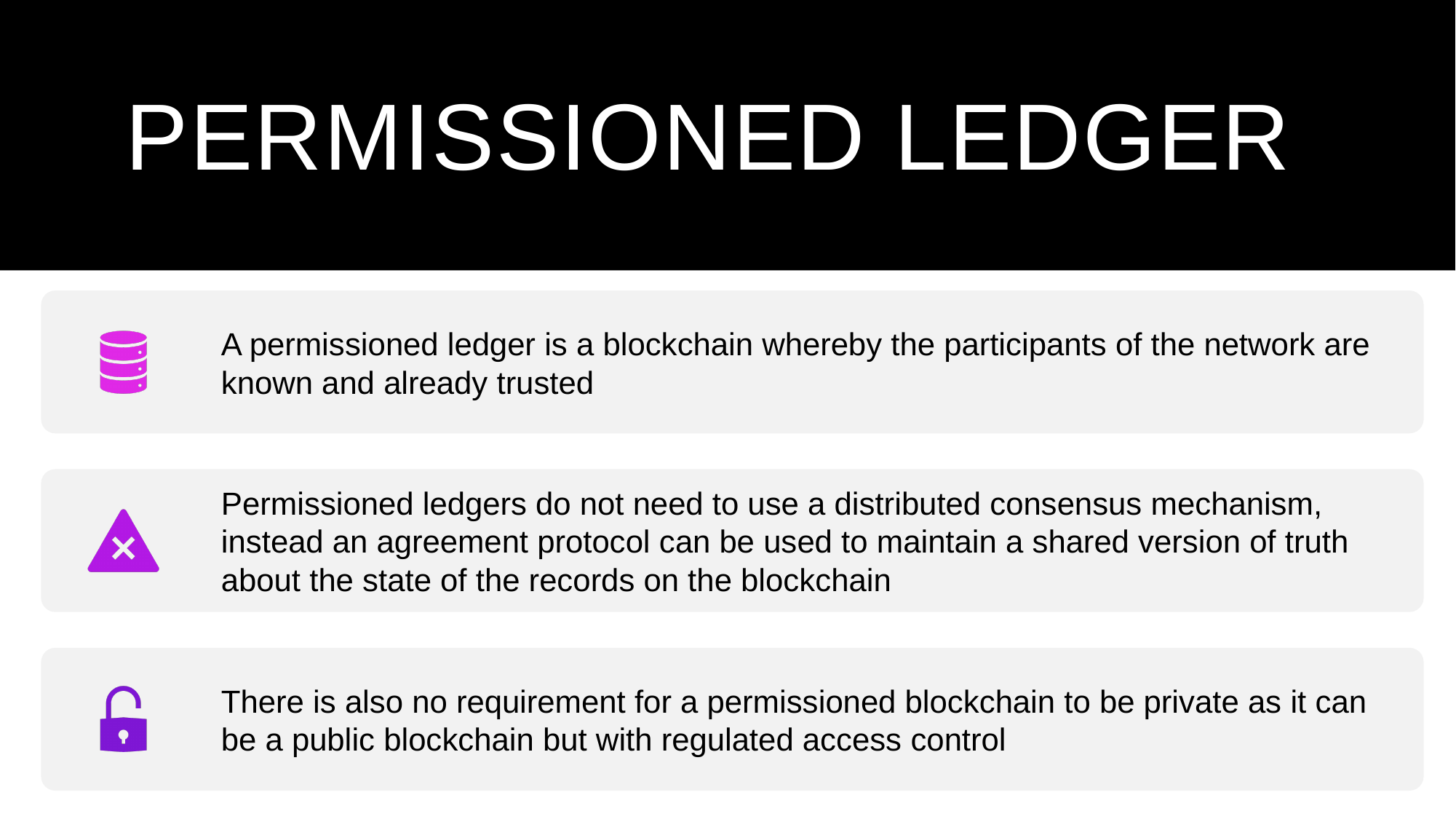

# Permissioned ledger
A permissioned ledger is a blockchain whereby the participants of the network are known and already trusted
Permissioned ledgers do not need to use a distributed consensus mechanism, instead an agreement protocol can be used to maintain a shared version of truth about the state of the records on the blockchain
There is also no requirement for a permissioned blockchain to be private as it can be a public blockchain but with regulated access control